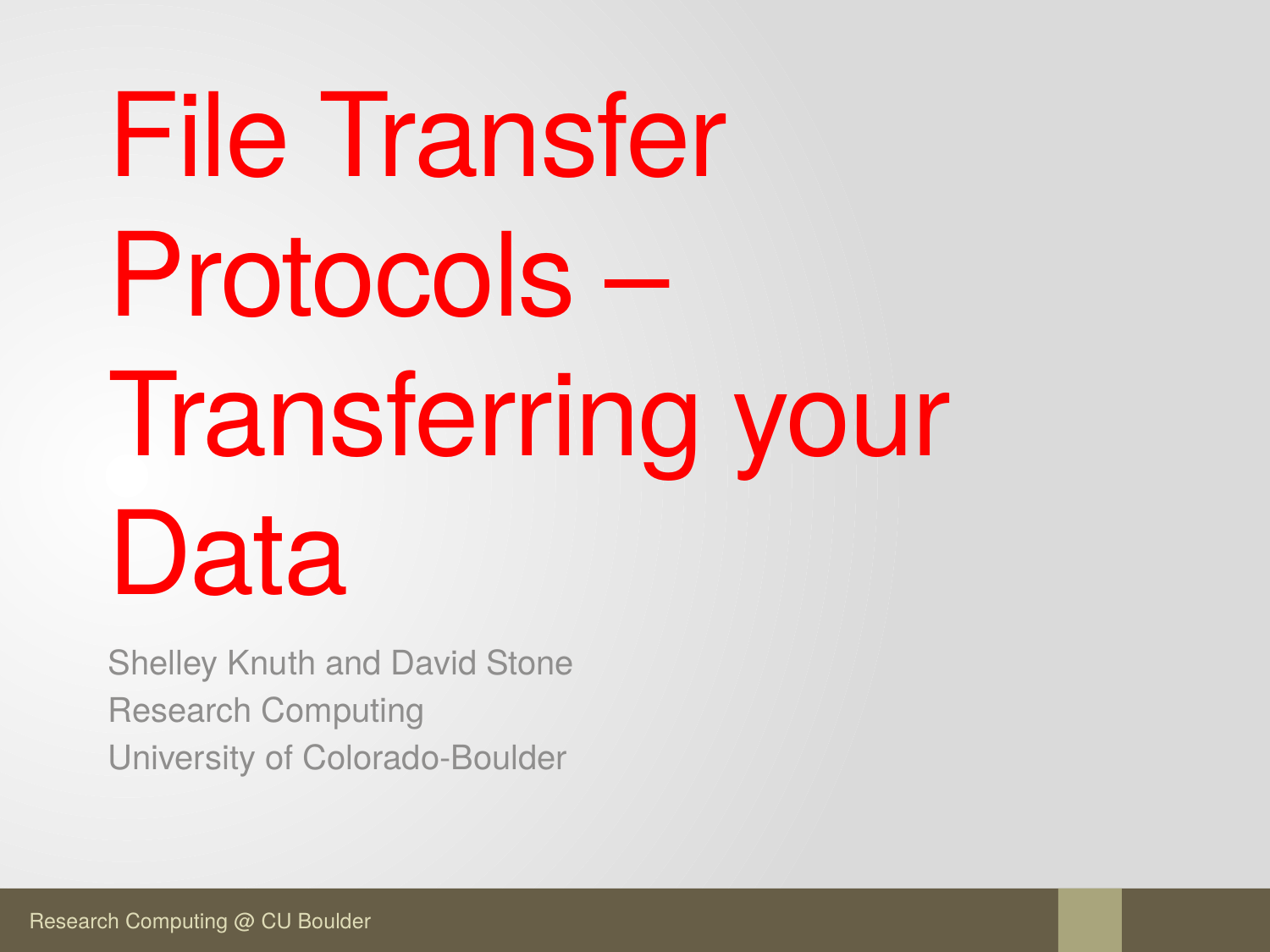

# File Transfer Protocols – Transferring your Data
Shelley Knuth and David Stone
Research Computing
University of Colorado-Boulder